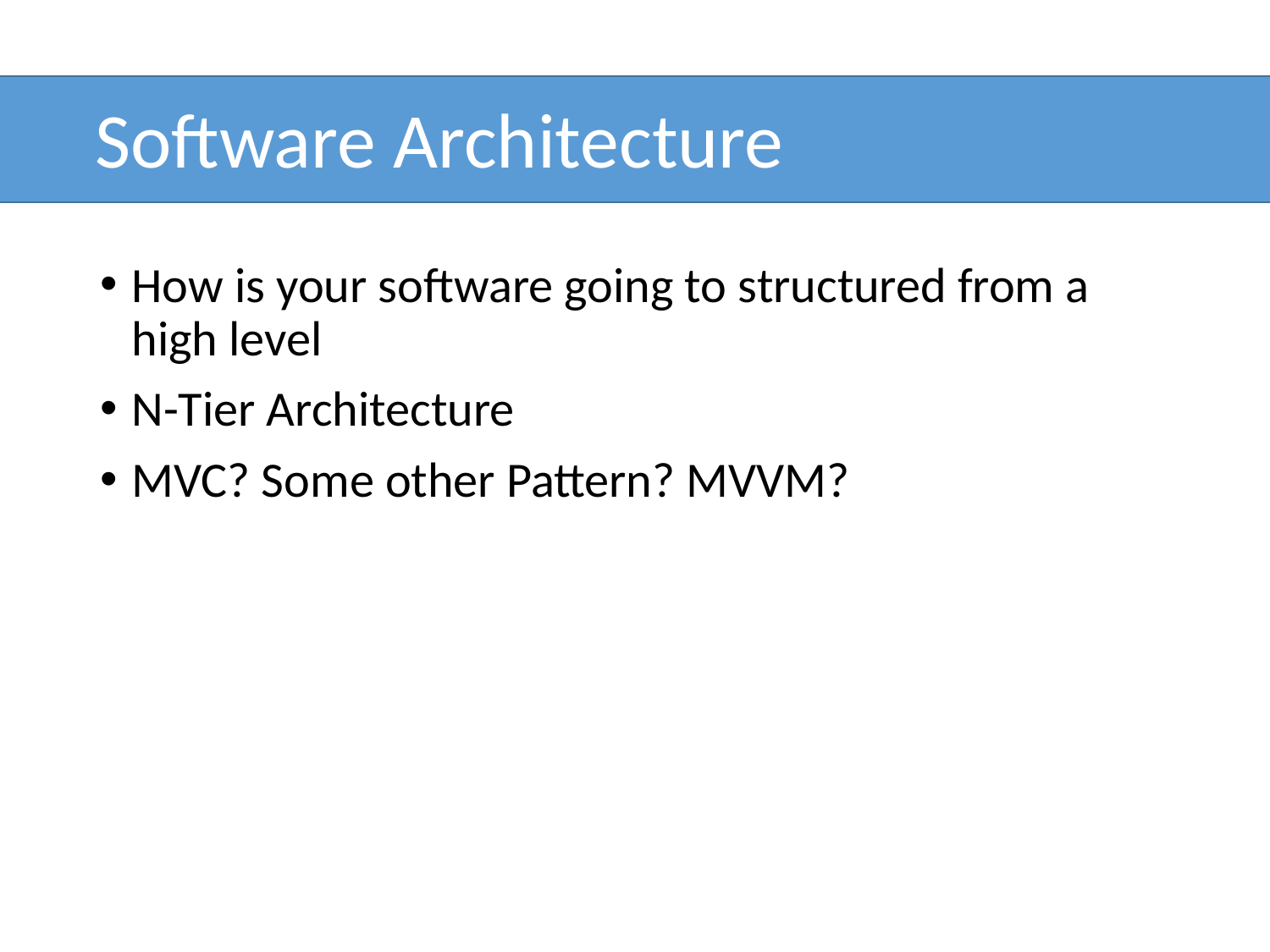

# Software Architecture

How is your software going to structured from a high level
N-Tier Architecture
MVC? Some other Pattern? MVVM?